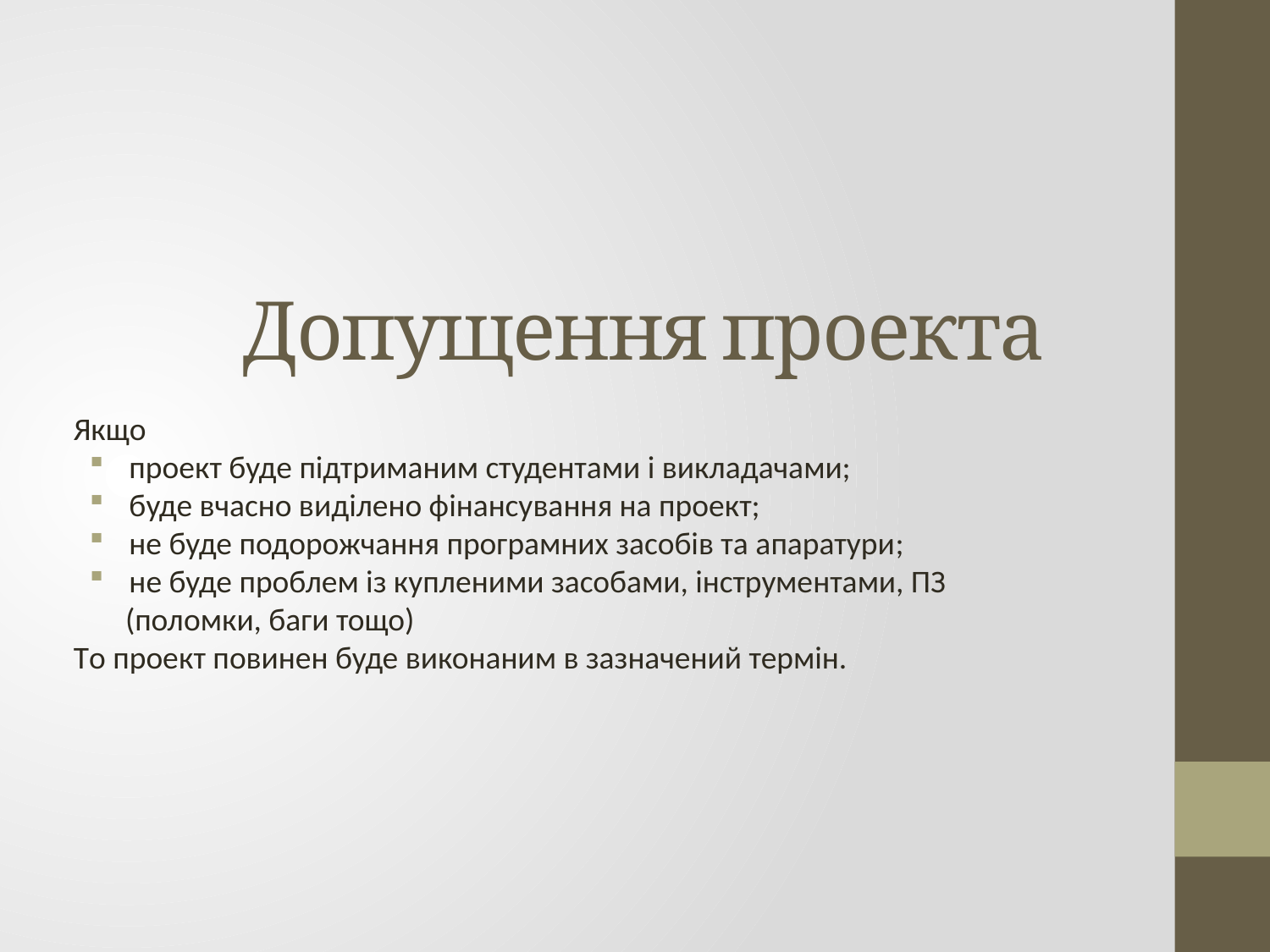

# Допущення проекта
Якщо
проект буде підтриманим студентами і викладачами;
буде вчасно виділено фінансування на проект;
не буде подорожчання програмних засобів та апаратури;
не буде проблем із купленими засобами, інструментами, ПЗ
     (поломки, баги тощо)
То проект повинен буде виконаним в зазначений термін.